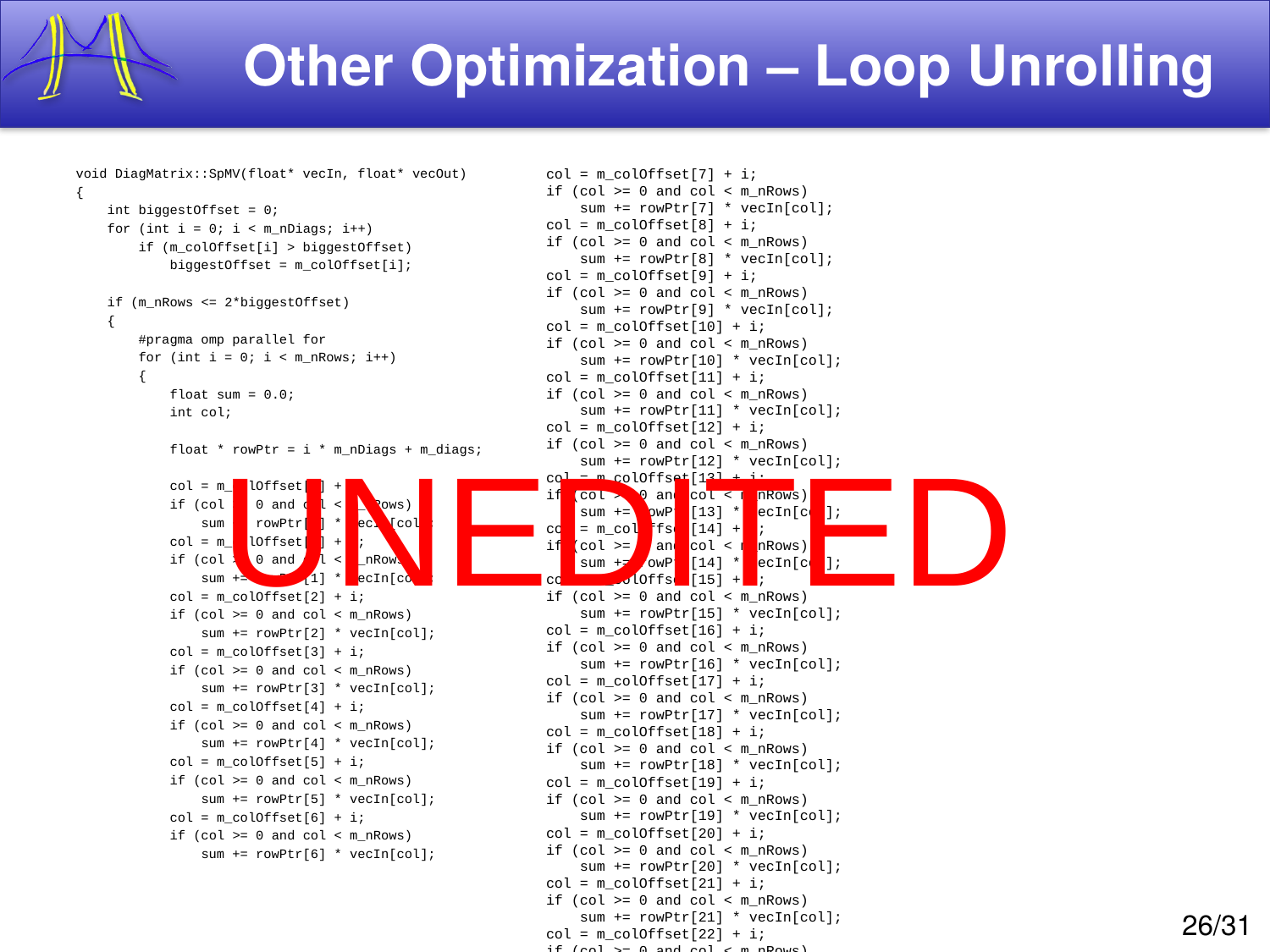

# Other Optimization – Loop Unrolling
void DiagMatrix::SpMV(float* vecIn, float* vecOut)
{
    int biggestOffset = 0;
    for (int i = 0; i < m_nDiags; i++)
        if (m_colOffset[i] > biggestOffset)
            biggestOffset = m_colOffset[i];

    if (m_nRows <= 2*biggestOffset)
    {
        #pragma omp parallel for
        for (int i = 0; i < m_nRows; i++)
        {
            float sum = 0.0;
            int col;

            float * rowPtr = i * m_nDiags + m_diags;

            col = m_colOffset[0] + i;
            if (col >= 0 and col < m_nRows)
                sum += rowPtr[0] * vecIn[col];
            col = m_colOffset[1] + i;
            if (col >= 0 and col < m_nRows)
                sum += rowPtr[1] * vecIn[col];
            col = m_colOffset[2] + i;
            if (col >= 0 and col < m_nRows)
                sum += rowPtr[2] * vecIn[col];
            col = m_colOffset[3] + i;
            if (col >= 0 and col < m_nRows)
                sum += rowPtr[3] * vecIn[col];
            col = m_colOffset[4] + i;
            if (col >= 0 and col < m_nRows)
                sum += rowPtr[4] * vecIn[col];
            col = m_colOffset[5] + i;
            if (col >= 0 and col < m_nRows)
                sum += rowPtr[5] * vecIn[col];
            col = m_colOffset[6] + i;
            if (col >= 0 and col < m_nRows)
                sum += rowPtr[6] * vecIn[col];

            col = m_colOffset[7] + i;
            if (col >= 0 and col < m_nRows)
                sum += rowPtr[7] * vecIn[col];
            col = m_colOffset[8] + i;
            if (col >= 0 and col < m_nRows)
                sum += rowPtr[8] * vecIn[col];
            col = m_colOffset[9] + i;
            if (col >= 0 and col < m_nRows)
                sum += rowPtr[9] * vecIn[col];
            col = m_colOffset[10] + i;
            if (col >= 0 and col < m_nRows)
                sum += rowPtr[10] * vecIn[col];
            col = m_colOffset[11] + i;
            if (col >= 0 and col < m_nRows)
                sum += rowPtr[11] * vecIn[col];
            col = m_colOffset[12] + i;
            if (col >= 0 and col < m_nRows)
                sum += rowPtr[12] * vecIn[col];
            col = m_colOffset[13] + i;
            if (col >= 0 and col < m_nRows)
                sum += rowPtr[13] * vecIn[col];
            col = m_colOffset[14] + i;
            if (col >= 0 and col < m_nRows)
                sum += rowPtr[14] * vecIn[col];
            col = m_colOffset[15] + i;
            if (col >= 0 and col < m_nRows)
                sum += rowPtr[15] * vecIn[col];
            col = m_colOffset[16] + i;
            if (col >= 0 and col < m_nRows)
                sum += rowPtr[16] * vecIn[col];
            col = m_colOffset[17] + i;
            if (col >= 0 and col < m_nRows)
                sum += rowPtr[17] * vecIn[col];
            col = m_colOffset[18] + i;
            if (col >= 0 and col < m_nRows)
                sum += rowPtr[18] * vecIn[col];
            col = m_colOffset[19] + i;
            if (col >= 0 and col < m_nRows)
                sum += rowPtr[19] * vecIn[col];
            col = m_colOffset[20] + i;
            if (col >= 0 and col < m_nRows)
                sum += rowPtr[20] * vecIn[col];
            col = m_colOffset[21] + i;
            if (col >= 0 and col < m_nRows)
                sum += rowPtr[21] * vecIn[col];
            col = m_colOffset[22] + i;
            if (col >= 0 and col < m_nRows)
                sum += rowPtr[22] * vecIn[col];
            col = m_colOffset[23] + i;
            if (col >= 0 and col < m_nRows)
                sum += rowPtr[23] * vecIn[col];
UNEDITED